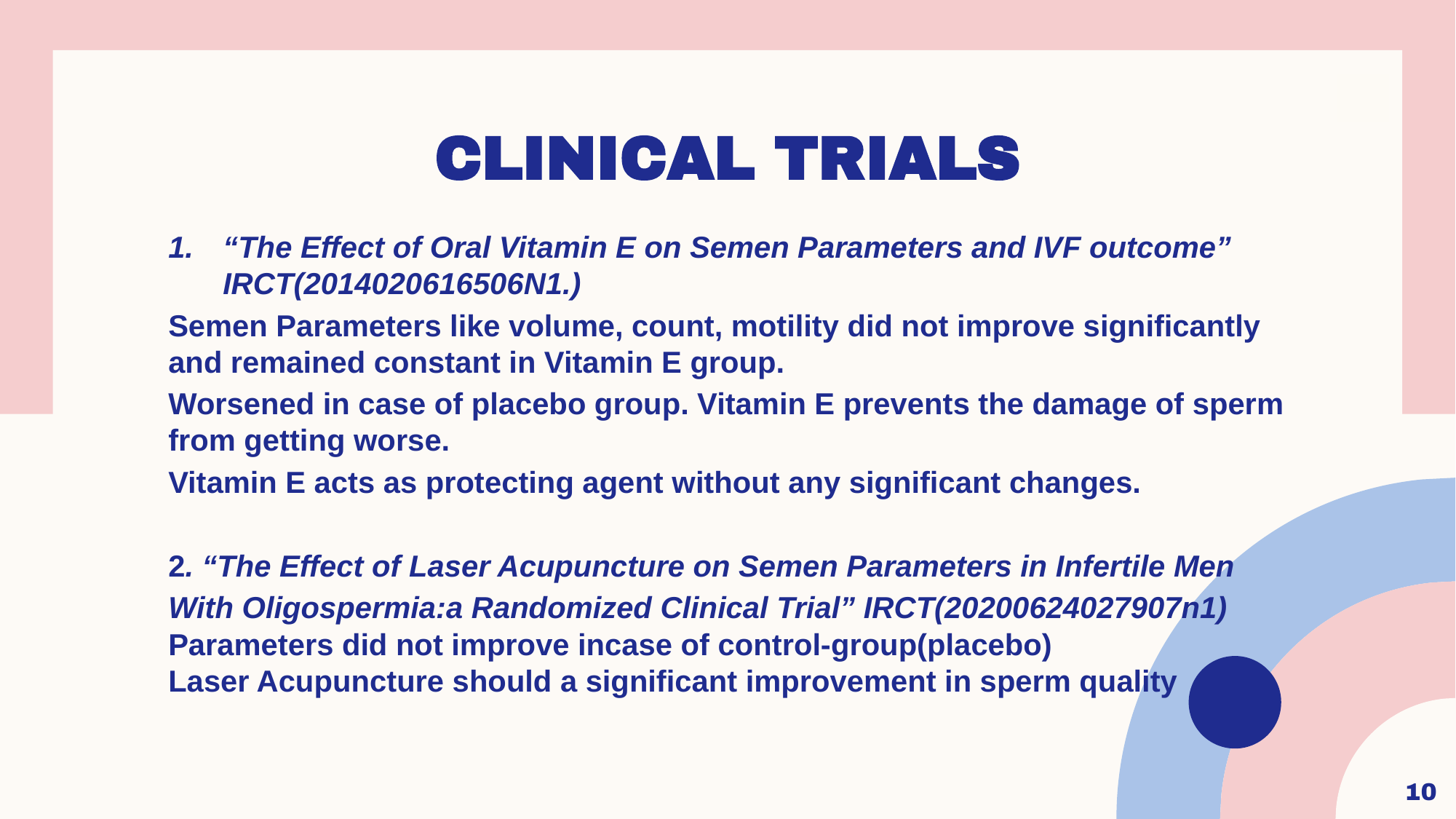

# CLINICAL TRIALS
“The Effect of Oral Vitamin E on Semen Parameters and IVF outcome” IRCT(2014020616506N1.)
Semen Parameters like volume, count, motility did not improve significantly and remained constant in Vitamin E group.
Worsened in case of placebo group. Vitamin E prevents the damage of sperm from getting worse.
Vitamin E acts as protecting agent without any significant changes.

2. “The Effect of Laser Acupuncture on Semen Parameters in Infertile Men
With Oligospermia:a Randomized Clinical Trial” IRCT(20200624027907n1)
Parameters did not improve incase of control-group(placebo)
Laser Acupuncture should a significant improvement in sperm quality
10